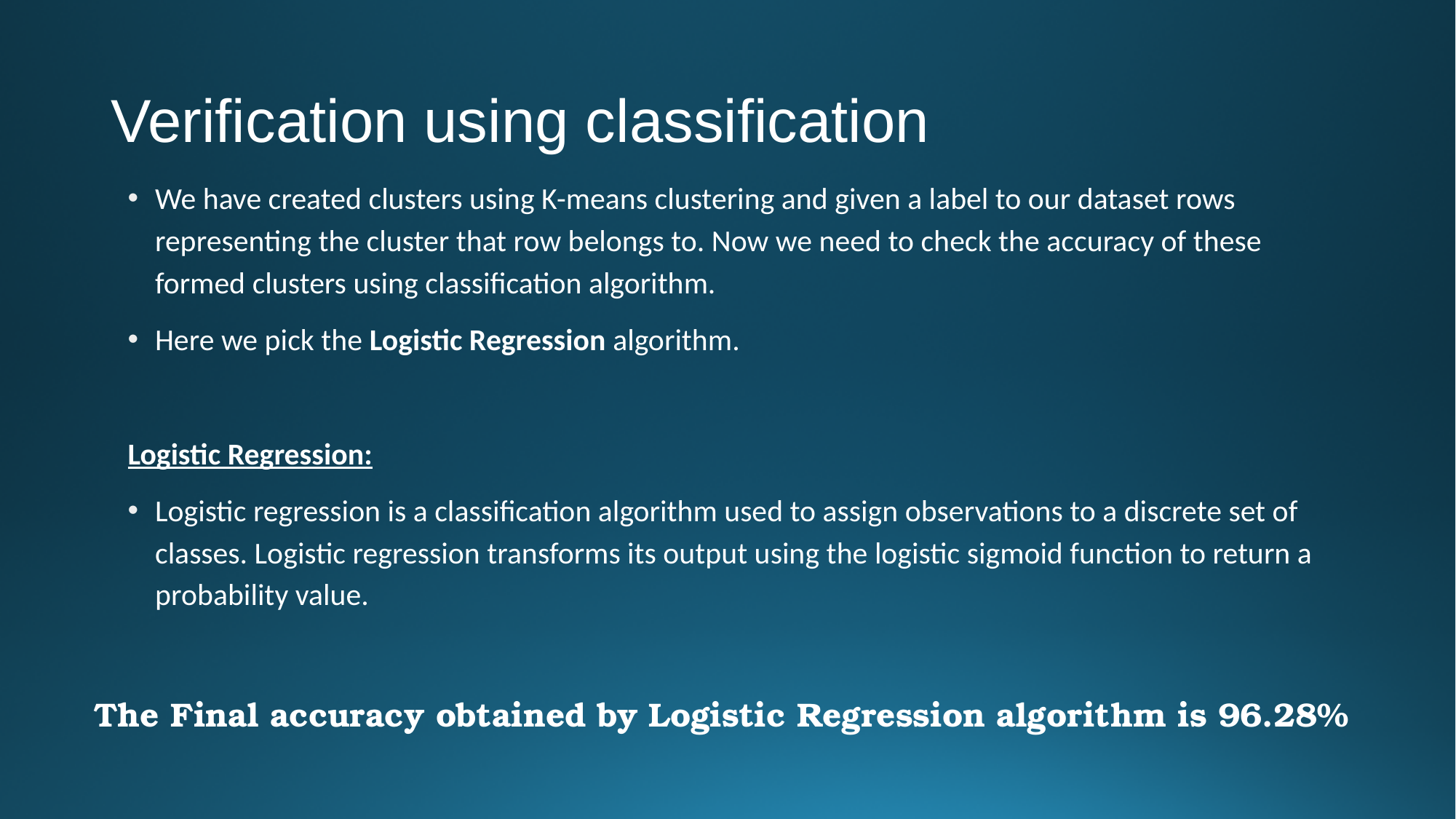

# Verification using classification
We have created clusters using K-means clustering and given a label to our dataset rows representing the cluster that row belongs to. Now we need to check the accuracy of these formed clusters using classification algorithm.
Here we pick the Logistic Regression algorithm.

Logistic Regression:
Logistic regression is a classification algorithm used to assign observations to a discrete set of classes. Logistic regression transforms its output using the logistic sigmoid function to return a probability value.

The Final accuracy obtained by Logistic Regression algorithm is 96.28%